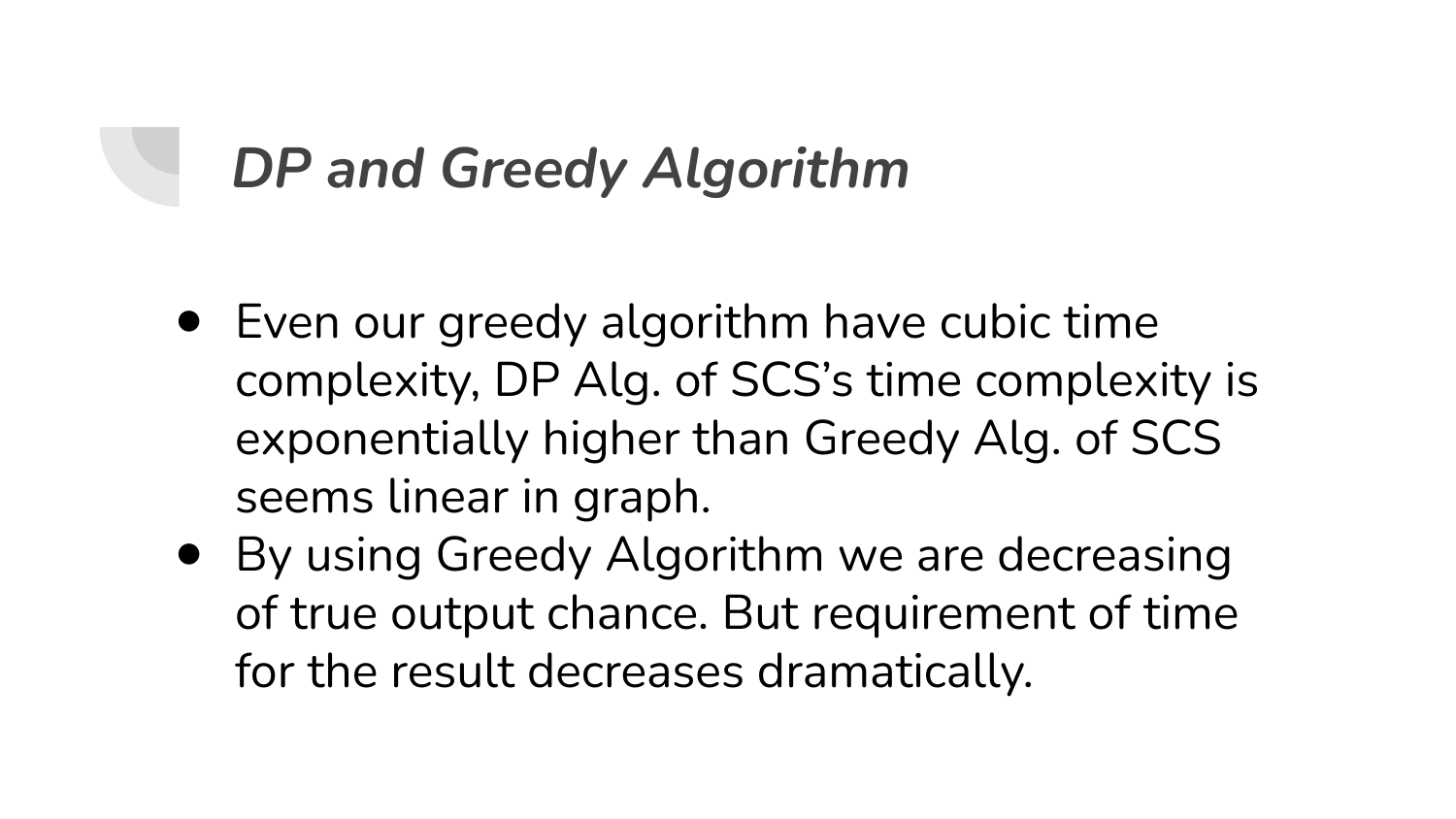

# DP and Greedy Algorithm
Even our greedy algorithm have cubic time complexity, DP Alg. of SCS’s time complexity is exponentially higher than Greedy Alg. of SCS seems linear in graph.
By using Greedy Algorithm we are decreasing of true output chance. But requirement of time for the result decreases dramatically.